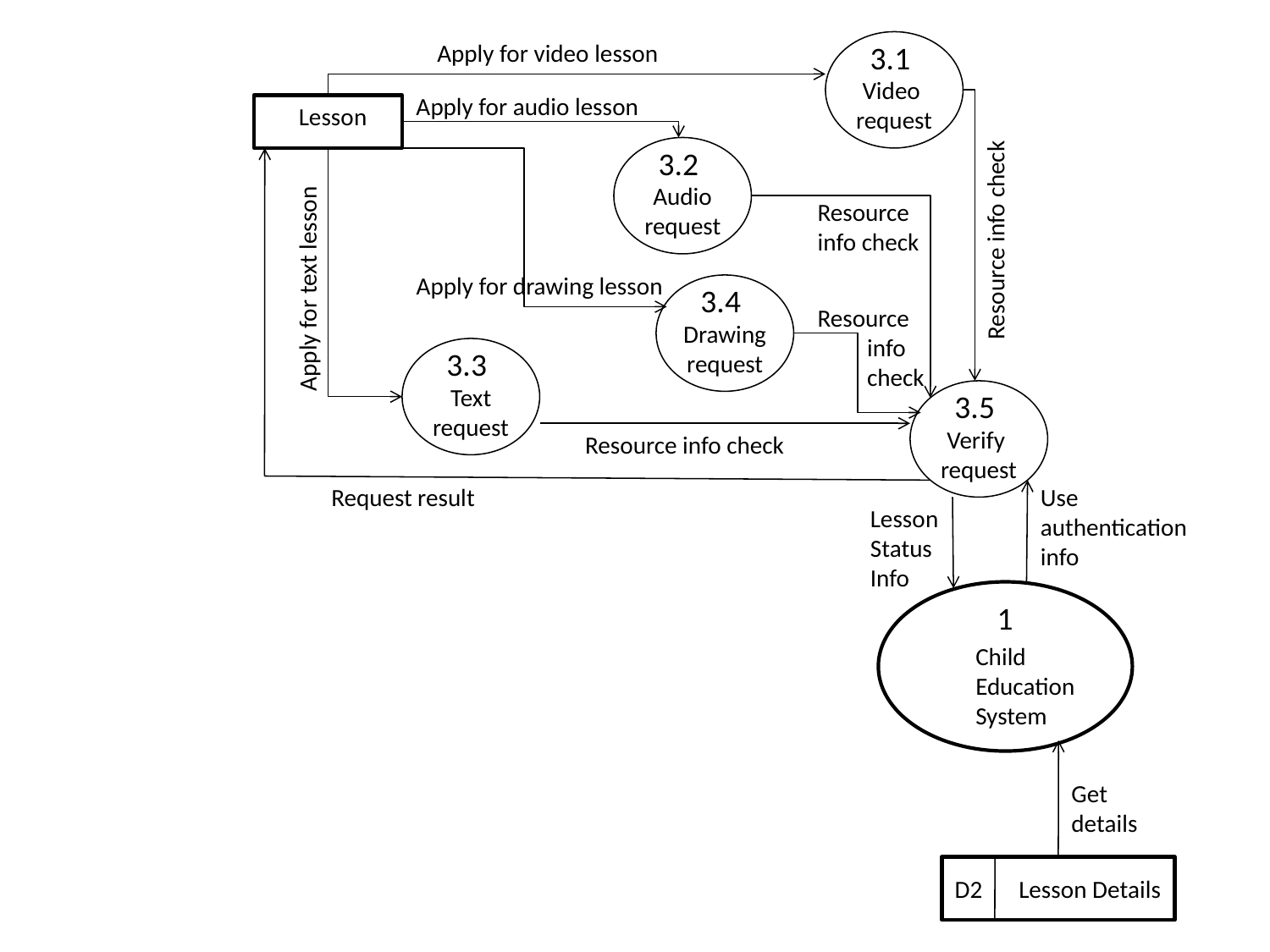

Apply for video lesson

Video
request
3.1
Apply for audio lesson

Lesson

Audio
request
3.2
Resource
info check
Resource info check
Apply for drawing lesson
Apply for text lesson

Drawing
request
3.4
Resource
         info
         check

Text
request
3.3

Verify
request
3.5
Resource info check
Request result
Use
authentication
info
Lesson
Status
Info

1
Child
Education
System
Get
details

D2
Lesson Details